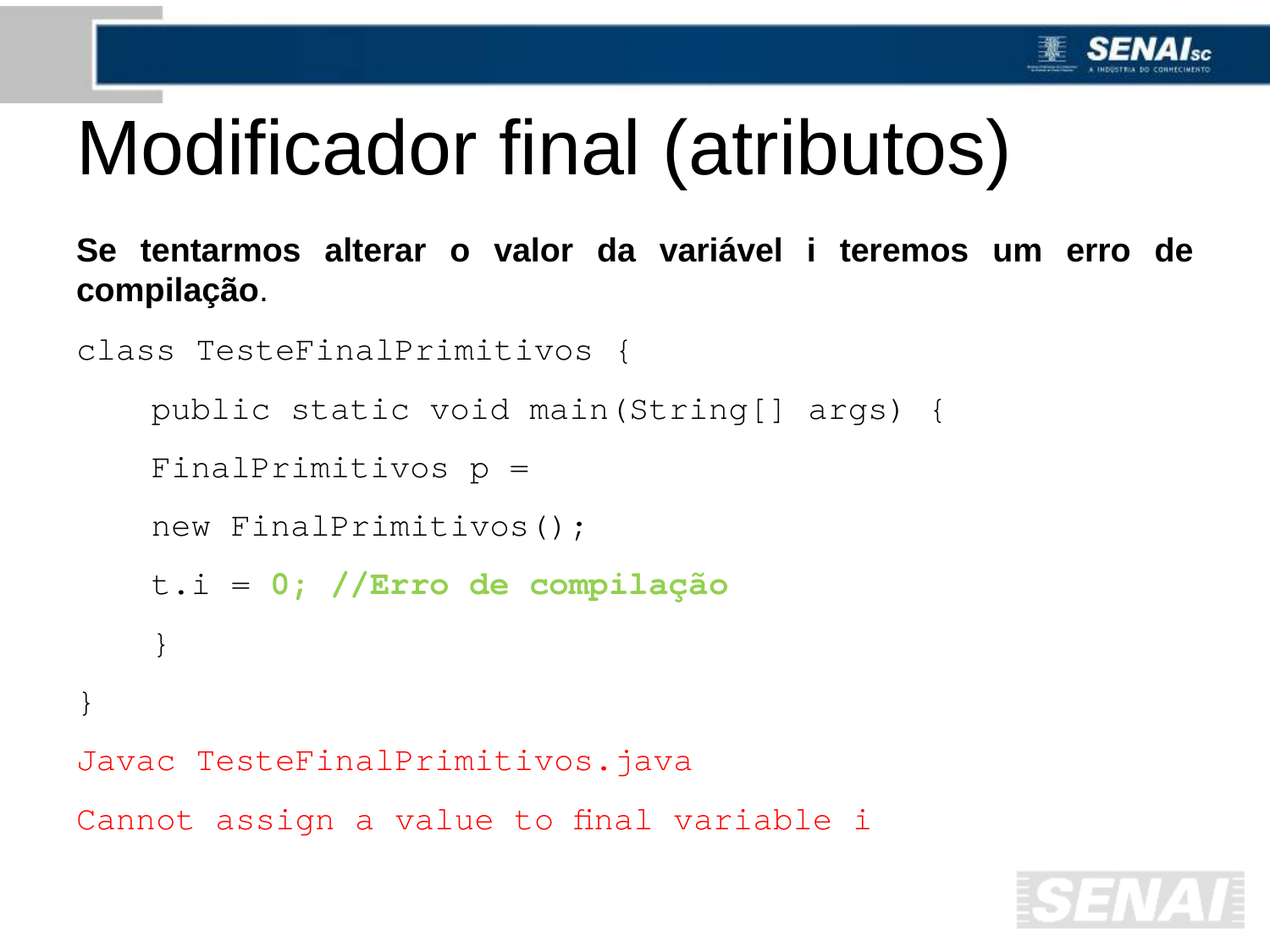

# Modificador final (atributos)
Se tentarmos alterar o valor da variável i teremos um erro de compilação.
class TesteFinalPrimitivos {
	public static void main(String[] args) {
		FinalPrimitivos p =
		new FinalPrimitivos();
		t.i = 0; //Erro de compilação
	}
}
Javac TesteFinalPrimitivos.java
Cannot assign a value to final variable i